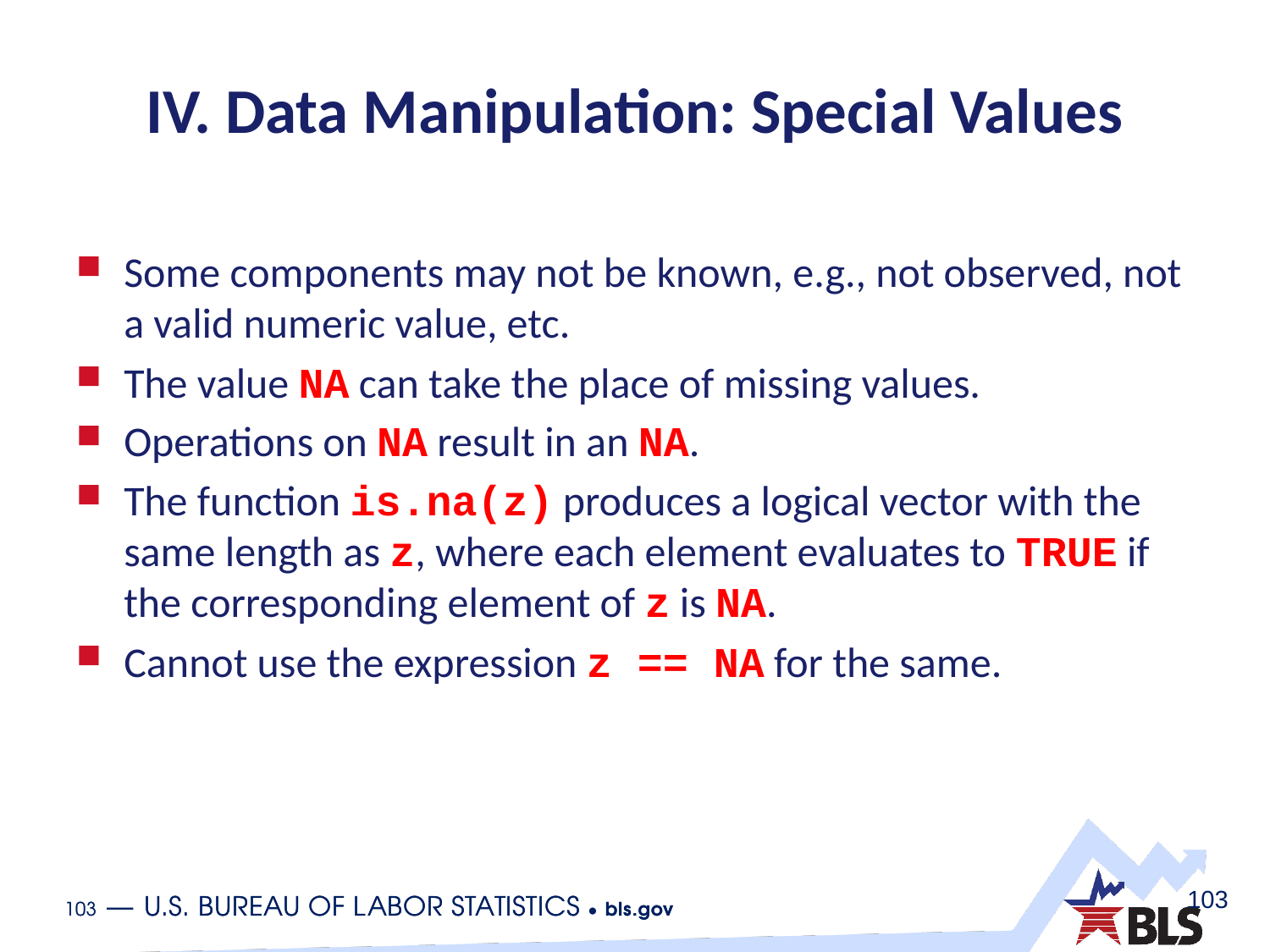

# IV. Data Manipulation: Special Values
Some components may not be known, e.g., not observed, not a valid numeric value, etc.
The value NA can take the place of missing values.
Operations on NA result in an NA.
The function is.na(z) produces a logical vector with the same length as z, where each element evaluates to TRUE if the corresponding element of z is NA.
Cannot use the expression z == NA for the same.
103